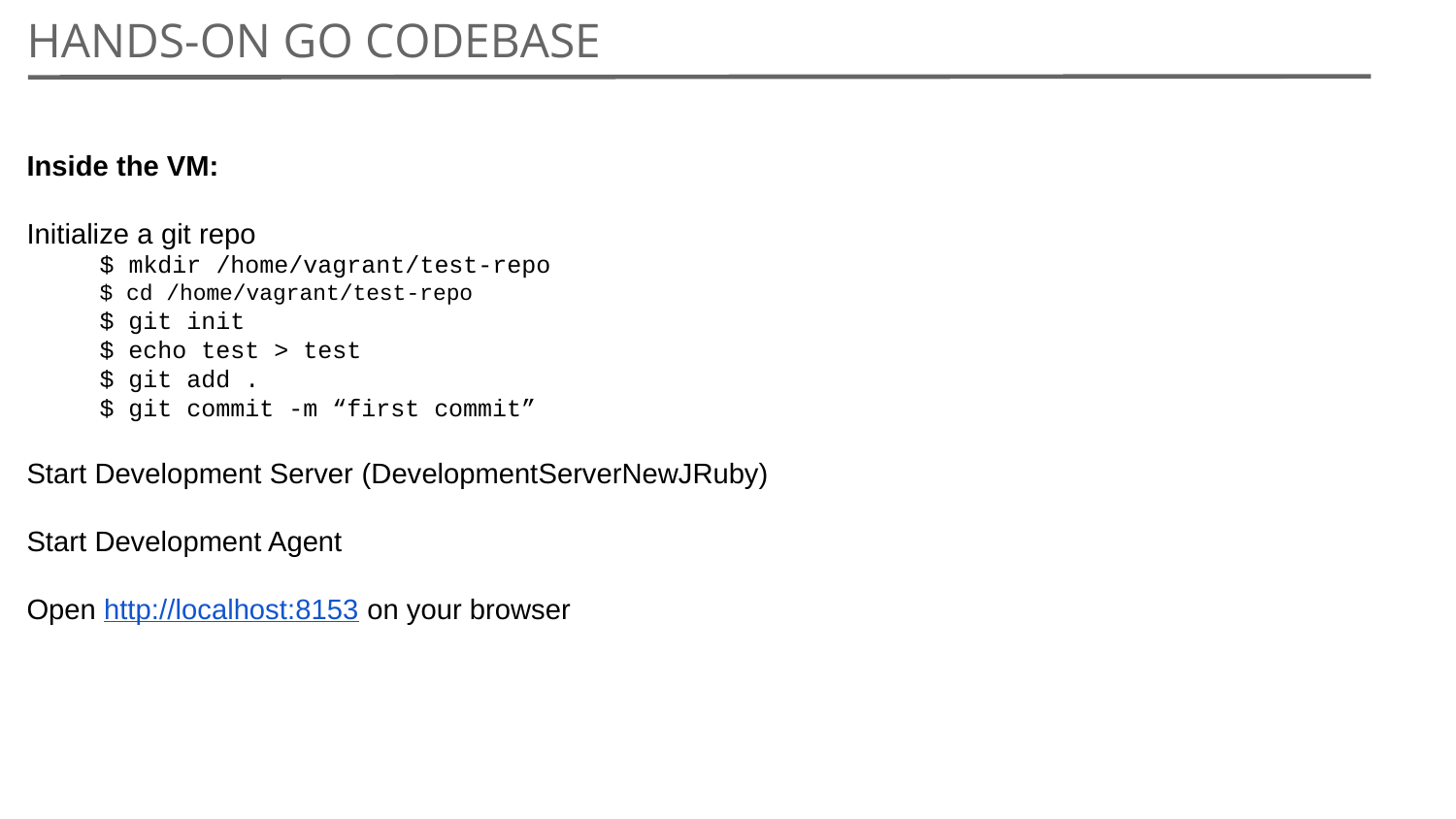

Hands-on Go Codebase
Inside the VM:

Initialize a git repo
$ mkdir /home/vagrant/test-repo
$ cd /home/vagrant/test-repo
$ git init
$ echo test > test
$ git add .
$ git commit -m “first commit”

Start Development Server (DevelopmentServerNewJRuby)

Start Development Agent

Open http://localhost:8153 on your browser